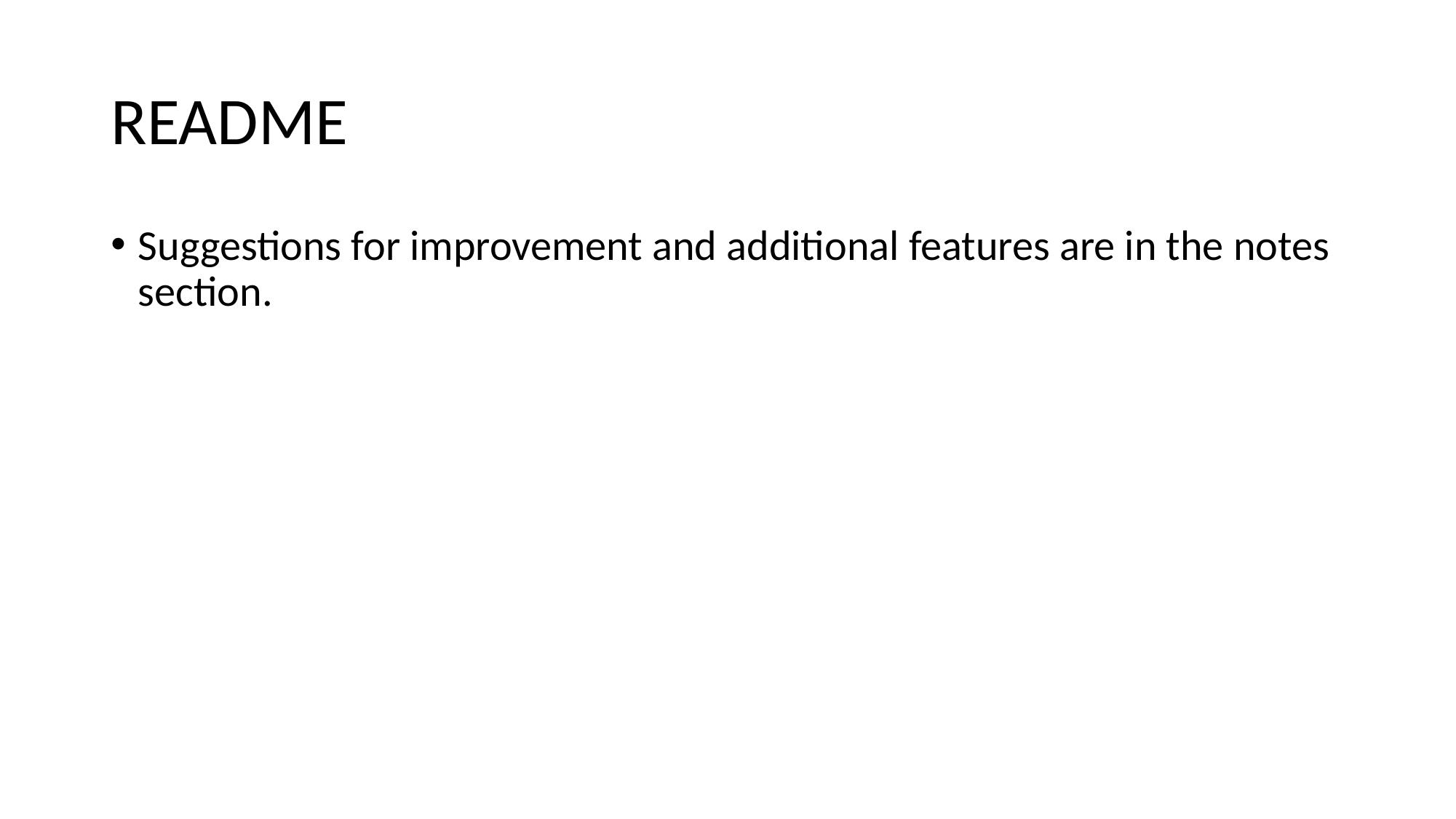

# README
Suggestions for improvement and additional features are in the notes section.